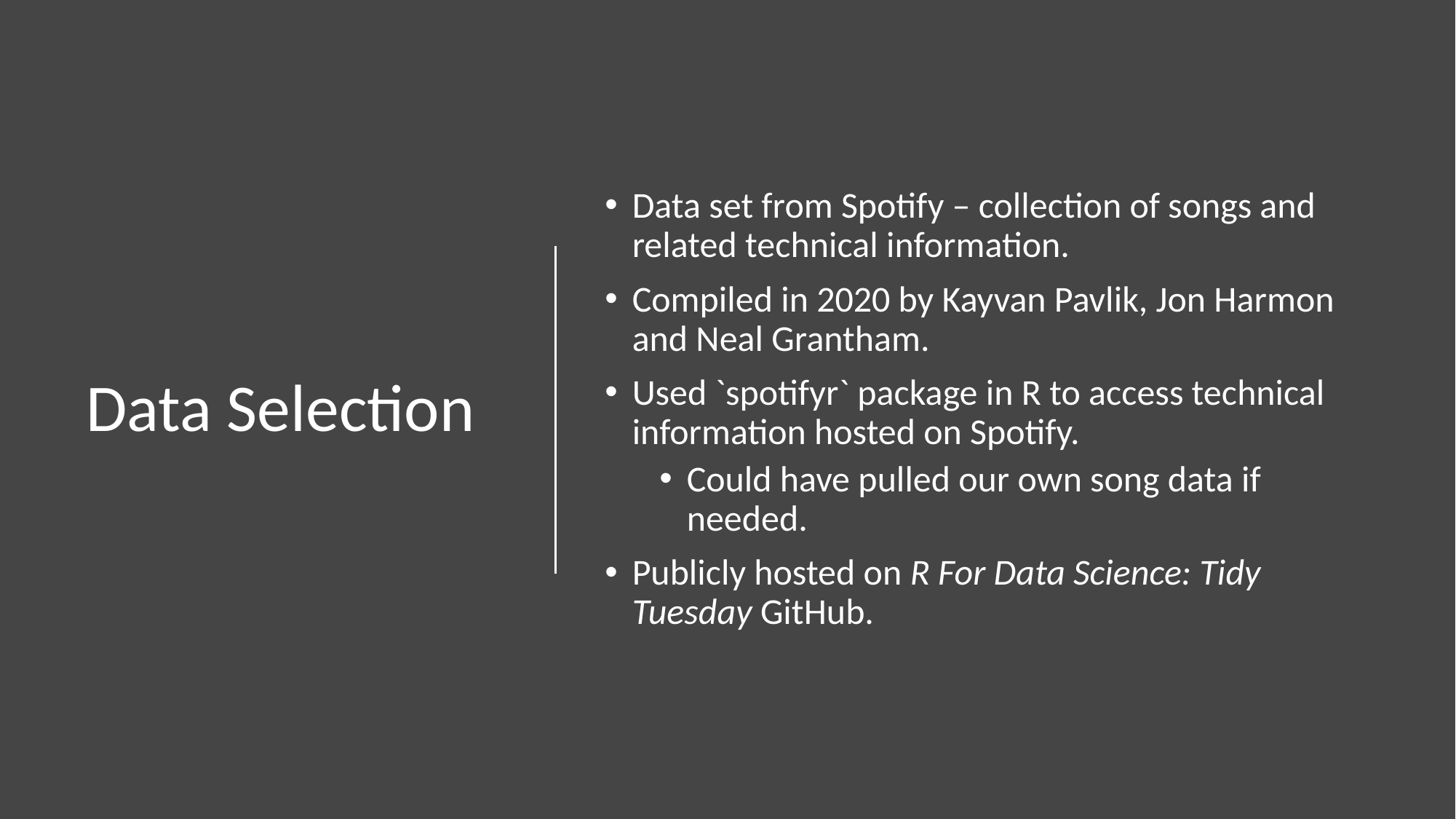

# Data Selection
Data set from Spotify – collection of songs and related technical information.
Compiled in 2020 by Kayvan Pavlik, Jon Harmon and Neal Grantham.
Used `spotifyr` package in R to access technical information hosted on Spotify.
Could have pulled our own song data if needed.
Publicly hosted on R For Data Science: Tidy Tuesday GitHub.